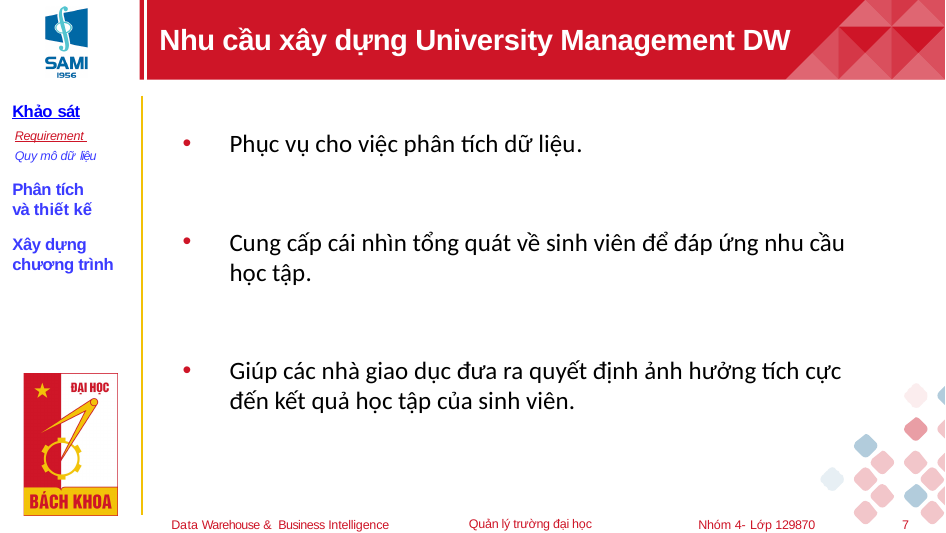

# Nhu cầu xây dựng University Management DW
Khảo sát
Requirement  Quy mô dữ liệu

Phục vụ cho việc phân tích dữ liệu.

Cung cấp cái nhìn tổng quát về sinh viên để đáp ứng nhu cầu học tập.

Giúp các nhà giao dục đưa ra quyết định ảnh hưởng tích cực đến kết quả học tập của sinh viên.
Phân tích và thiết kế
Xây dựng chương trình

Data Warehouse & Business Intelligence
Quản lý trường đại học
Nhóm 4- Lớp 129870
7